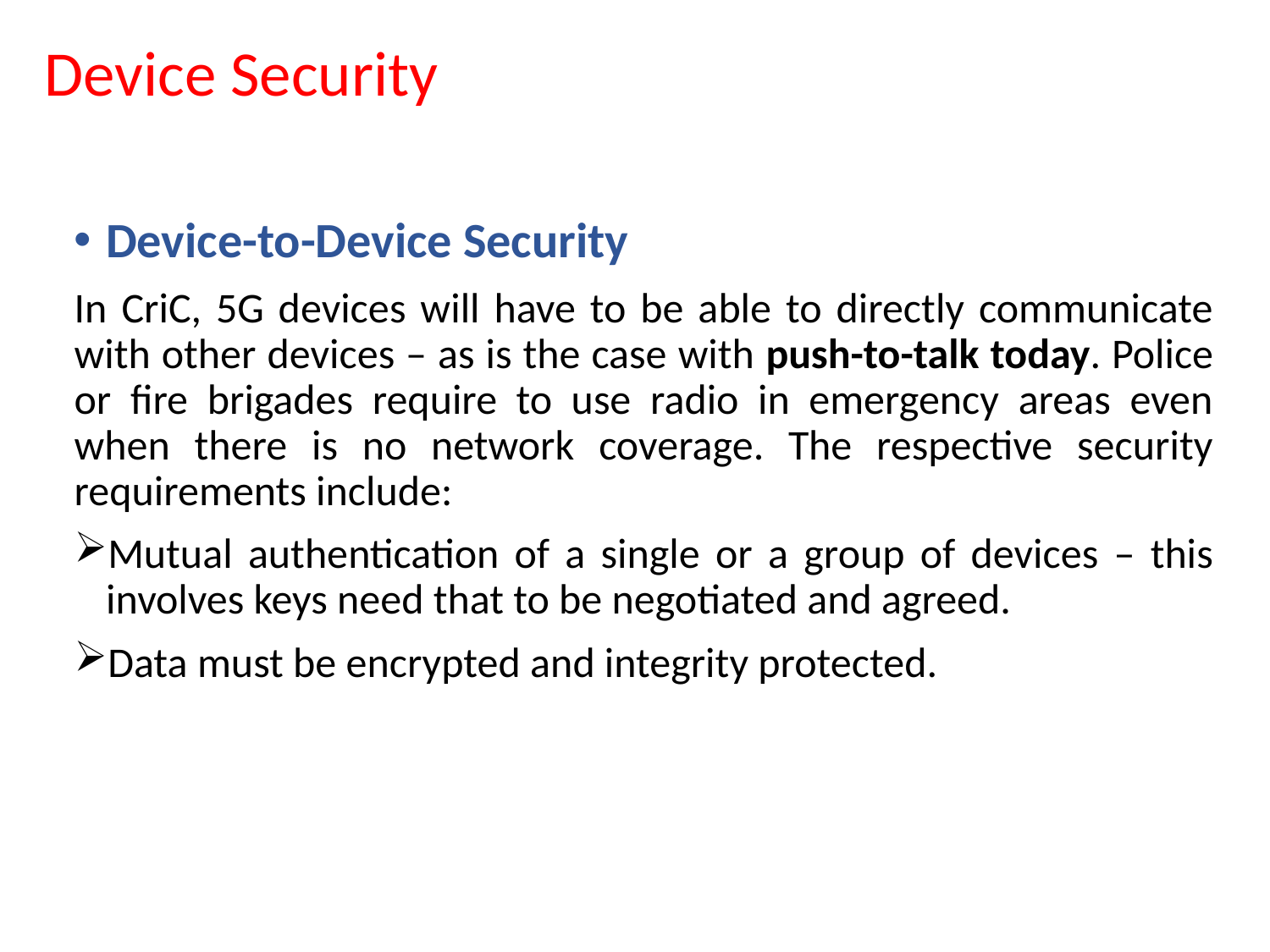

# Device Security
Device-to-Device Security
In CriC, 5G devices will have to be able to directly communicate with other devices – as is the case with push-to-talk today. Police or fire brigades require to use radio in emergency areas even when there is no network coverage. The respective security requirements include:
Mutual authentication of a single or a group of devices – this involves keys need that to be negotiated and agreed.
Data must be encrypted and integrity protected.